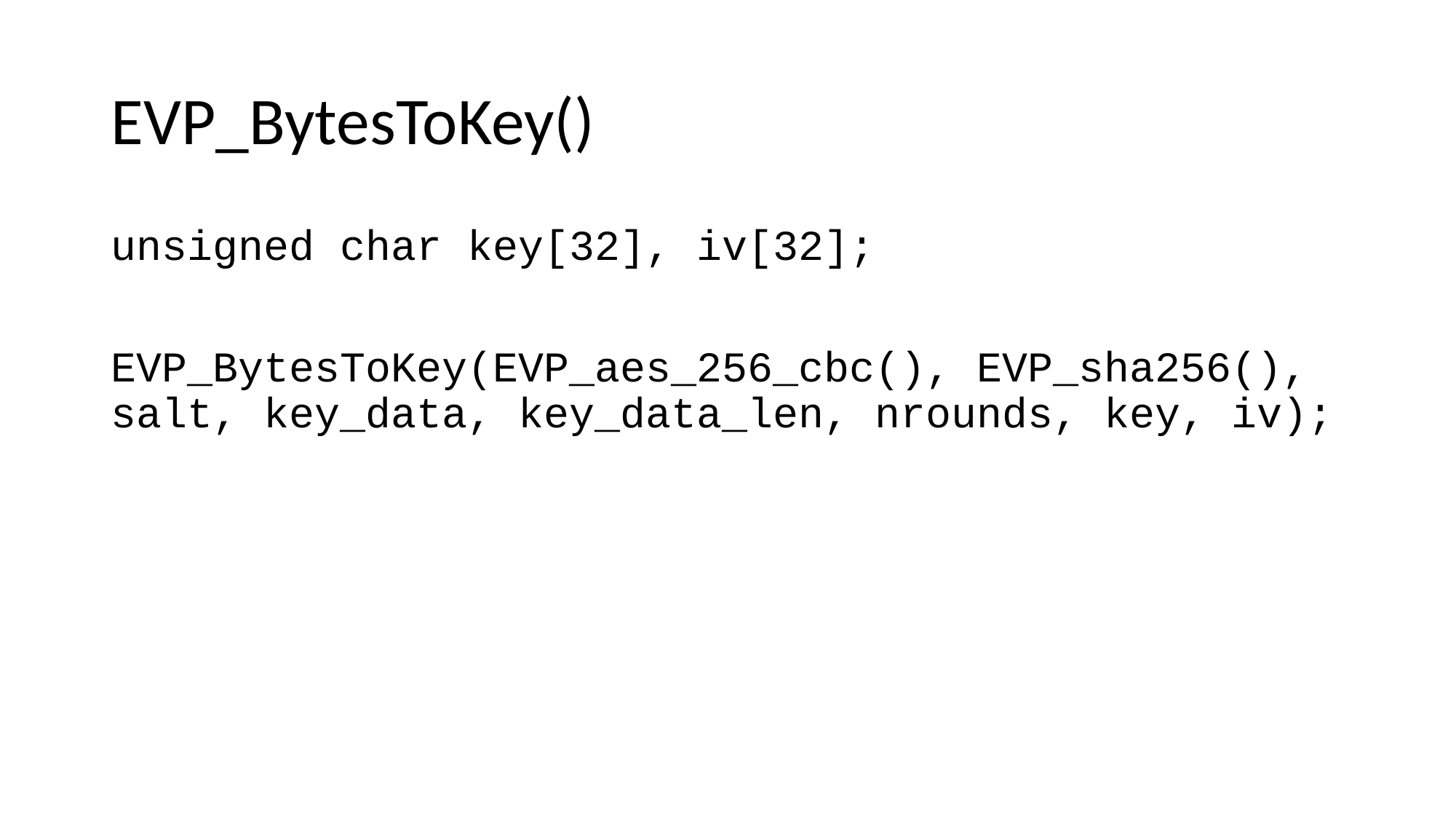

# EVP_BytesToKey()
unsigned char key[32], iv[32];

EVP_BytesToKey(EVP_aes_256_cbc(), EVP_sha256(), salt, key_data, key_data_len, nrounds, key, iv);